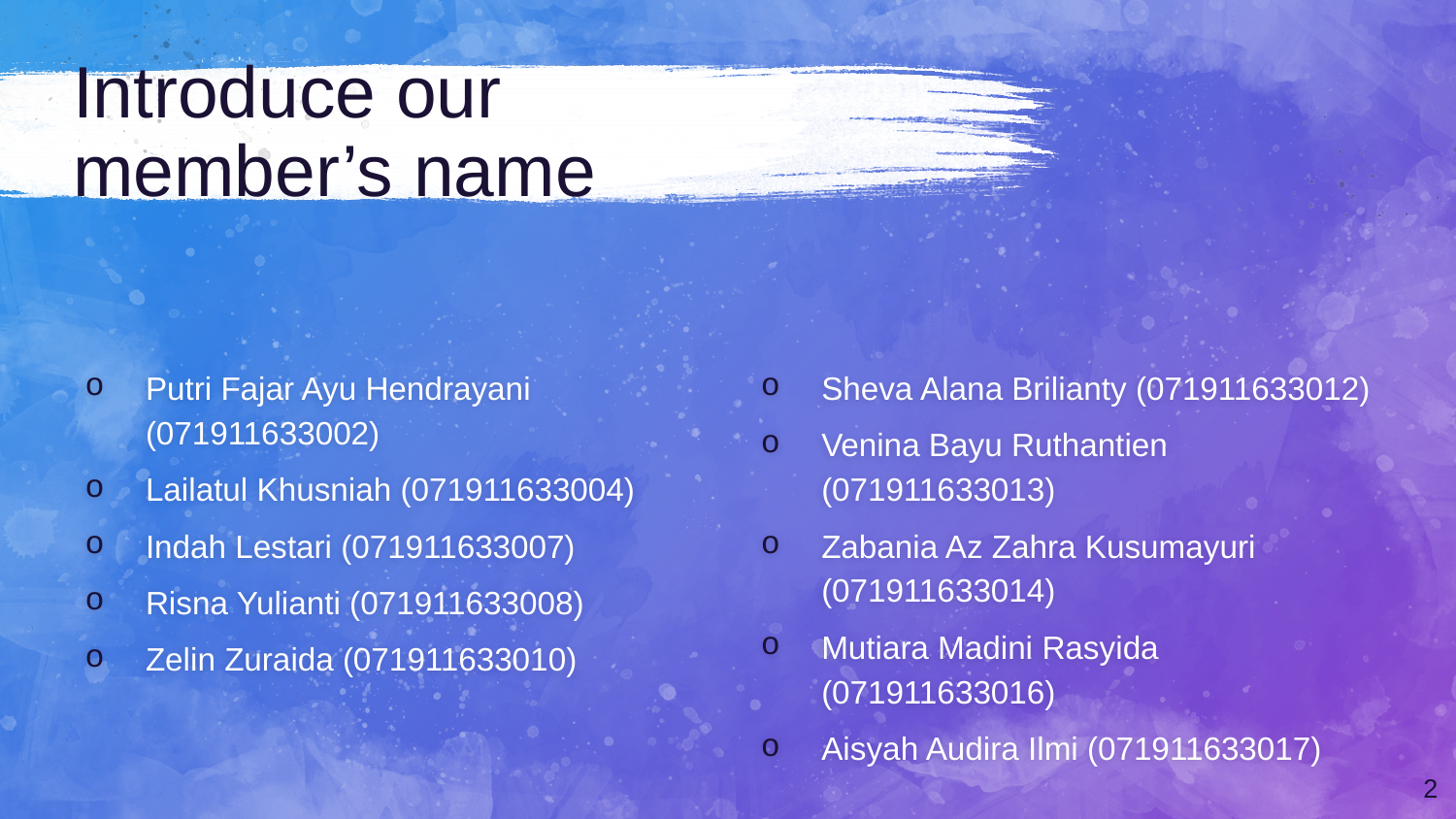

# Introduce our member’s name
Putri Fajar Ayu Hendrayani (071911633002)
Lailatul Khusniah (071911633004)
Indah Lestari (071911633007)
Risna Yulianti (071911633008)
Zelin Zuraida (071911633010)

Sheva Alana Brilianty (071911633012)
Venina Bayu Ruthantien (071911633013)
Zabania Az Zahra Kusumayuri (071911633014)
Mutiara Madini Rasyida (071911633016)
Aisyah Audira Ilmi (071911633017)

2